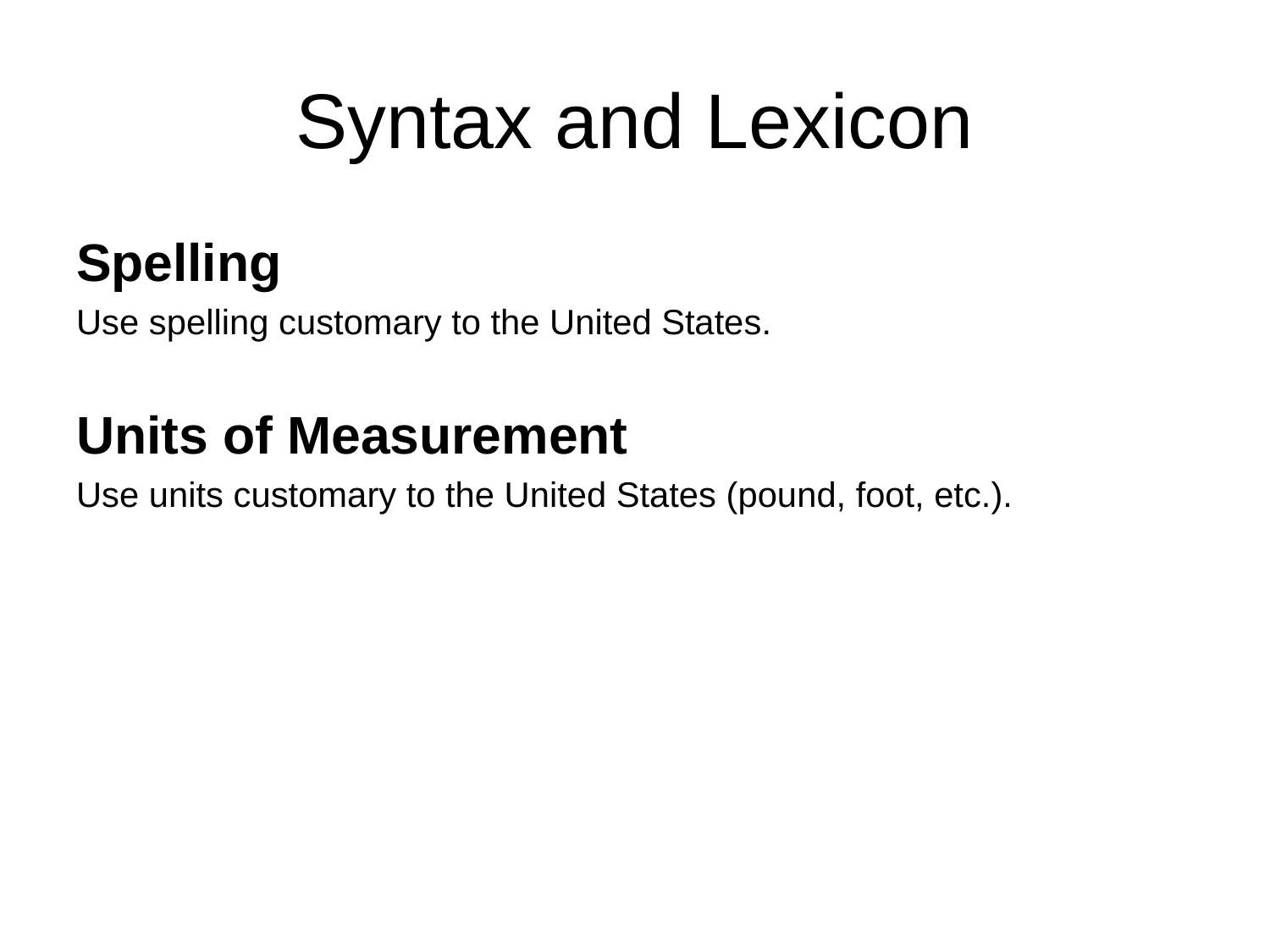

# Syntax and Lexicon
Spelling
Use spelling customary to the United States.

Units of Measurement
Use units customary to the United States (pound, foot, etc.).